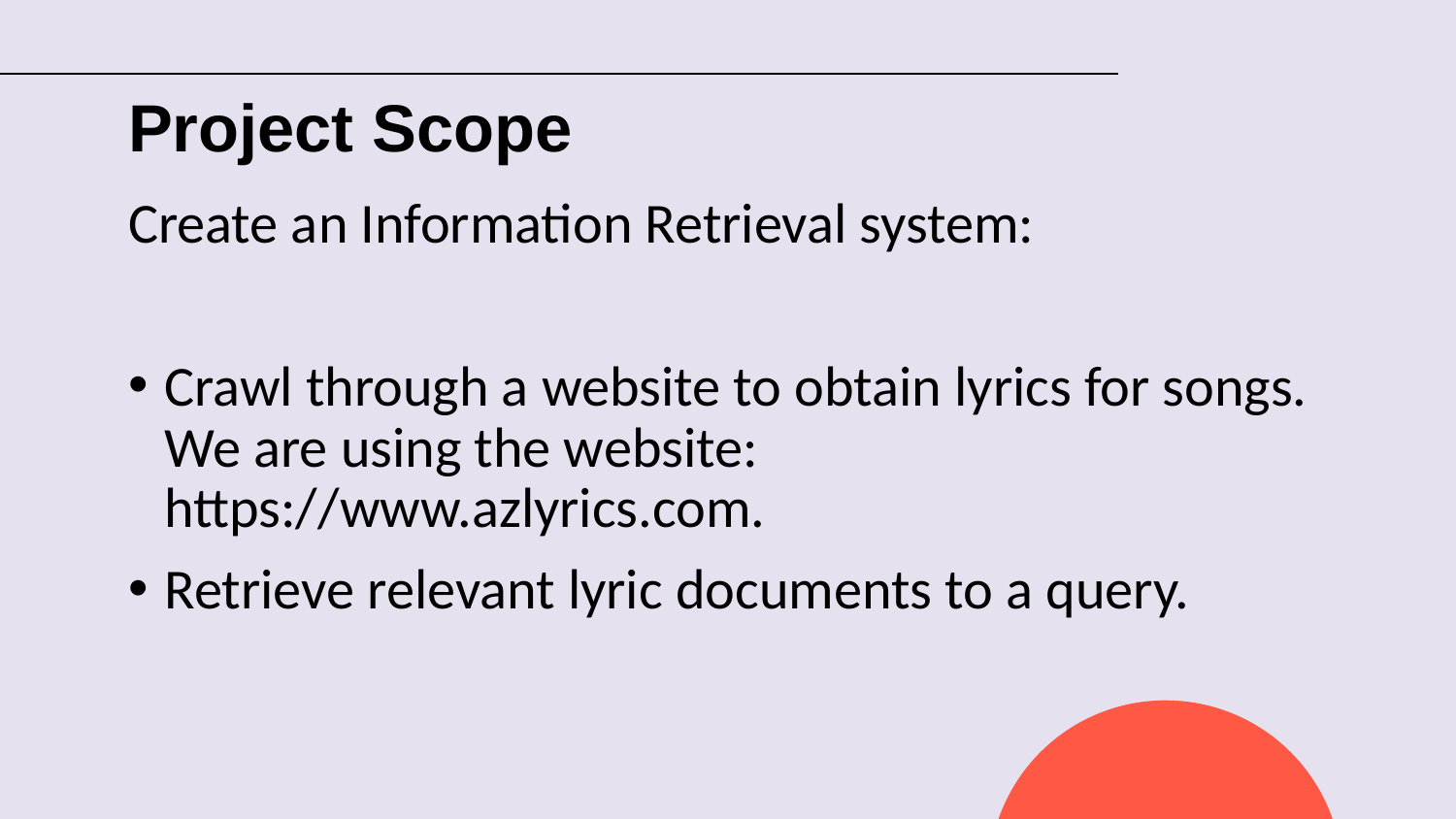

# Project Scope
Create an Information Retrieval system:

Crawl through a website to obtain lyrics for songs. We are using the website: https://www.azlyrics.com.
Retrieve relevant lyric documents to a query.